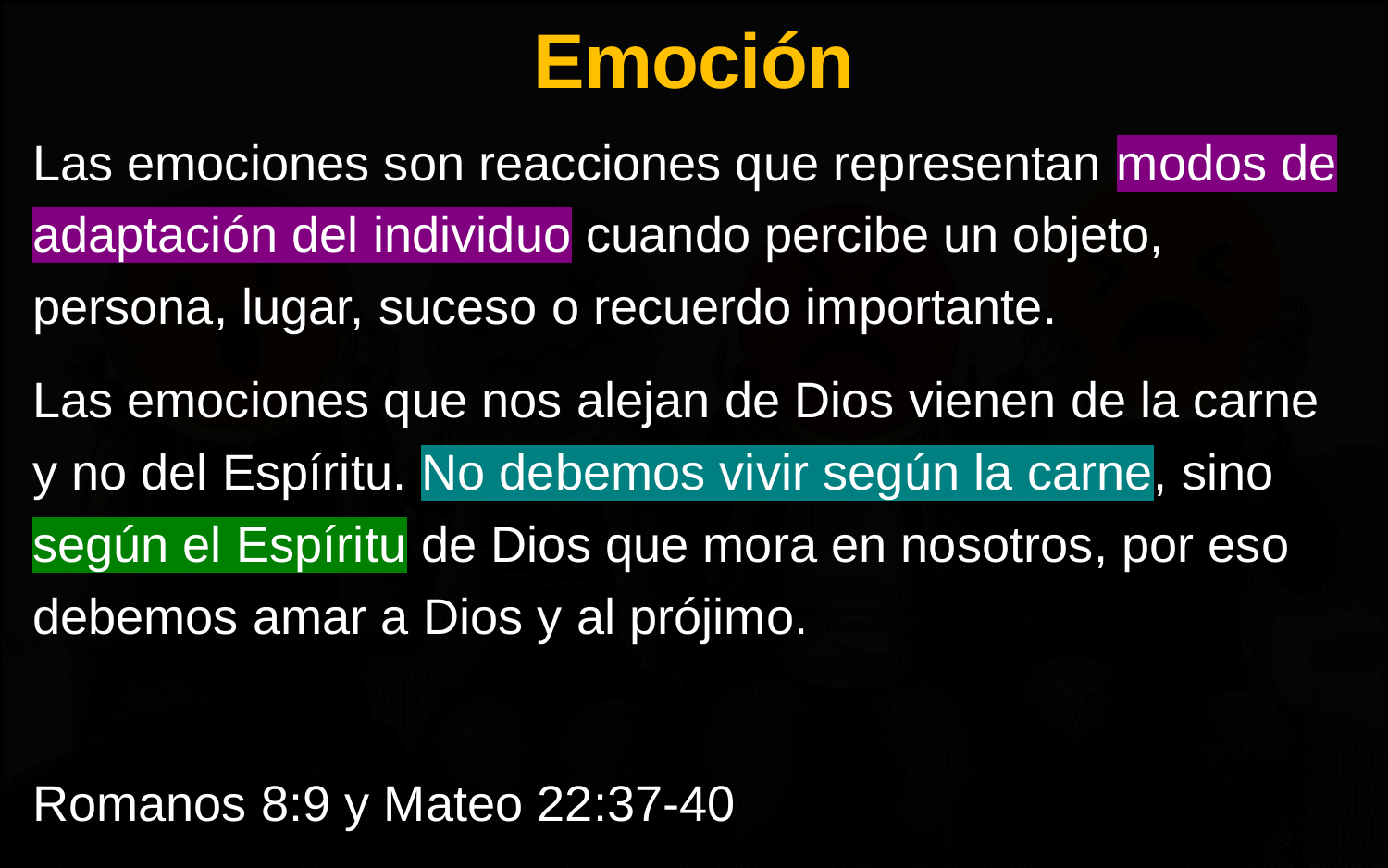

# Emoción
Las emociones son reacciones que representan modos de adaptación del individuo cuando percibe un objeto, persona, lugar, suceso o recuerdo importante.
Las emociones que nos alejan de Dios vienen de la carne y no del Espíritu. No debemos vivir según la carne, sino según el Espíritu de Dios que mora en nosotros, por eso debemos amar a Dios y al prójimo.

Romanos 8:9 y Mateo 22:37-40